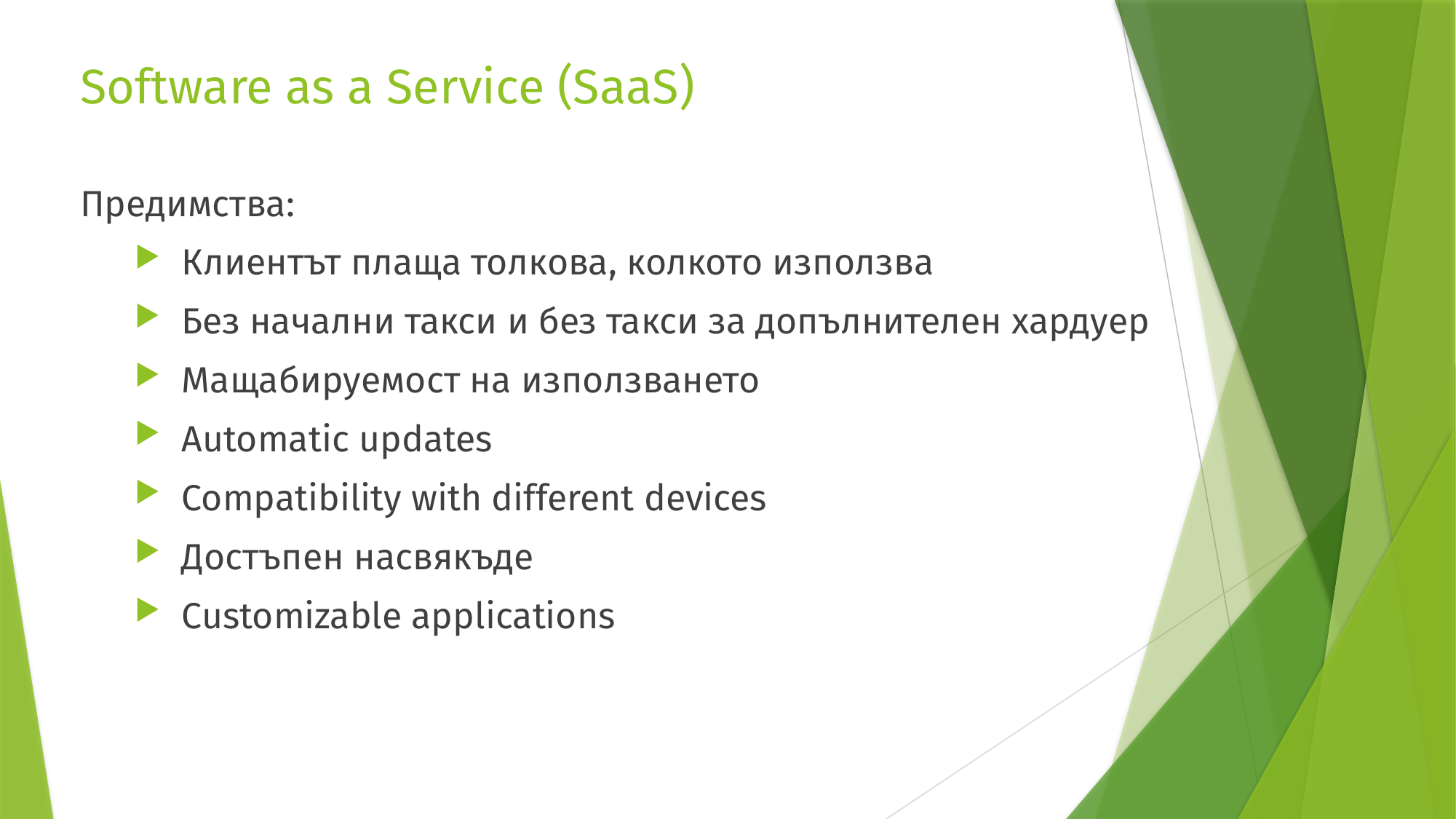

Software as a Service (SaaS)
Предимства:
Клиентът плаща толкова, колкото използва
Без начални такси и без такси за допълнителен хардуер
Мащабируемост на използването
Automatic updates
Compatibility with different devices
Достъпен насвякъде
Customizable applications